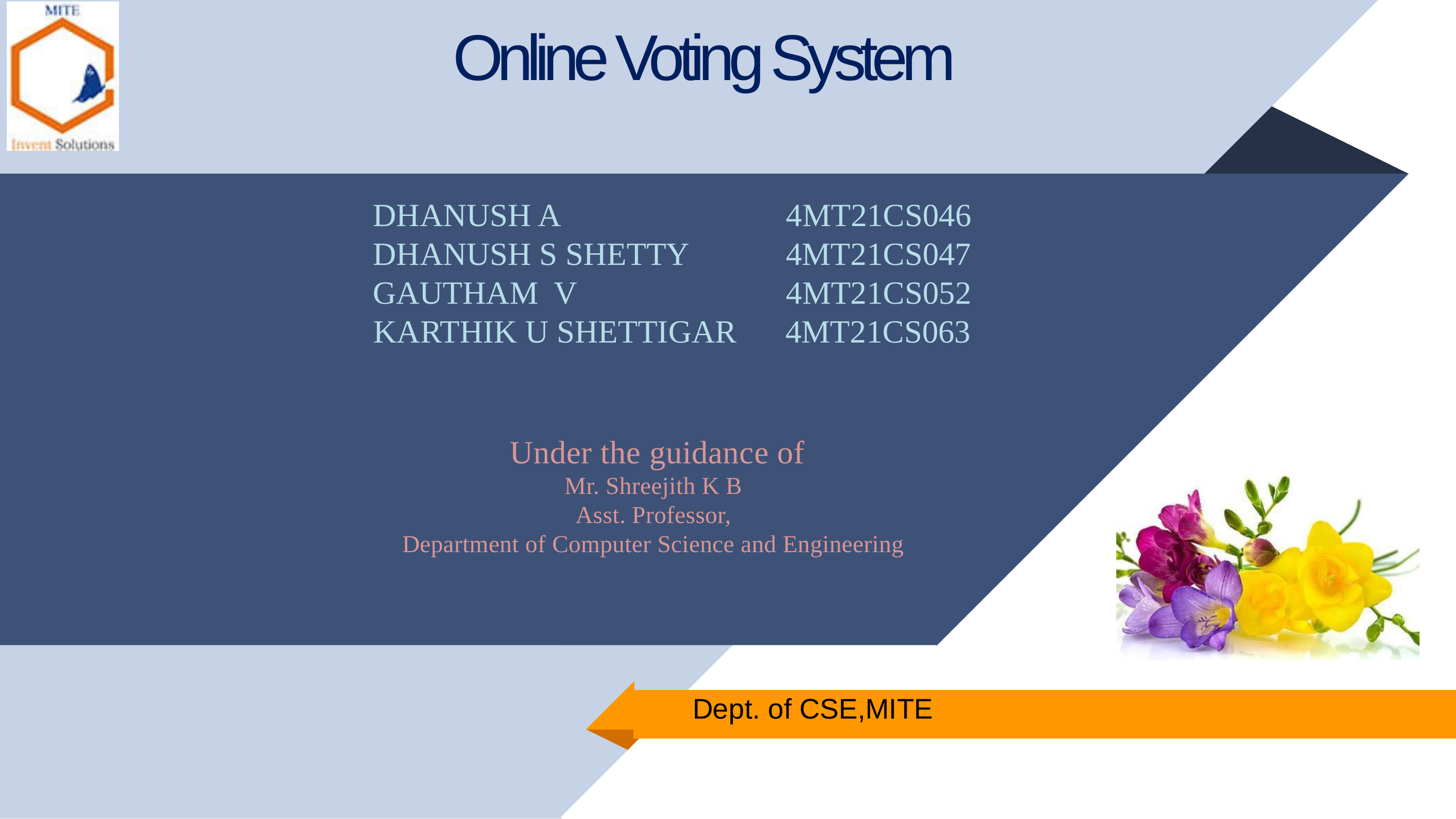

Online Voting System

DHANUSH A    	               4MT21CS046
DHANUSH S SHETTY            4MT21CS047
GAUTHAM  V	                        4MT21CS052
KARTHIK U SHETTIGAR      4MT21CS063

 Under the guidance of
Mr. Shreejith K B
Asst. Professor,
Department of Computer Science and Engineering

       Dept. of CSE,MITE